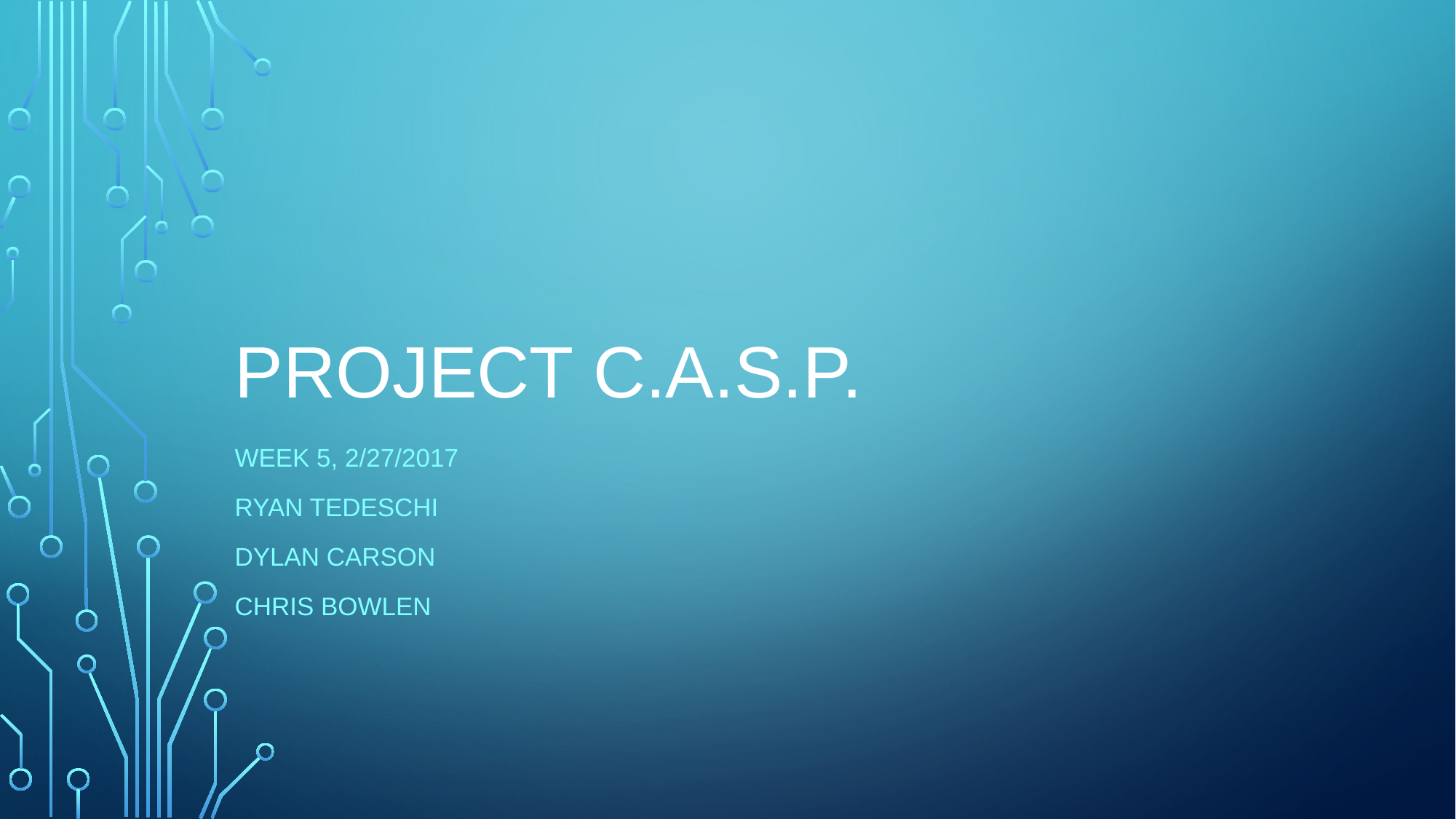

# Project C.A.S.P.
Week 5, 2/27/2017
Ryan Tedeschi
Dylan Carson
Chris Bowlen